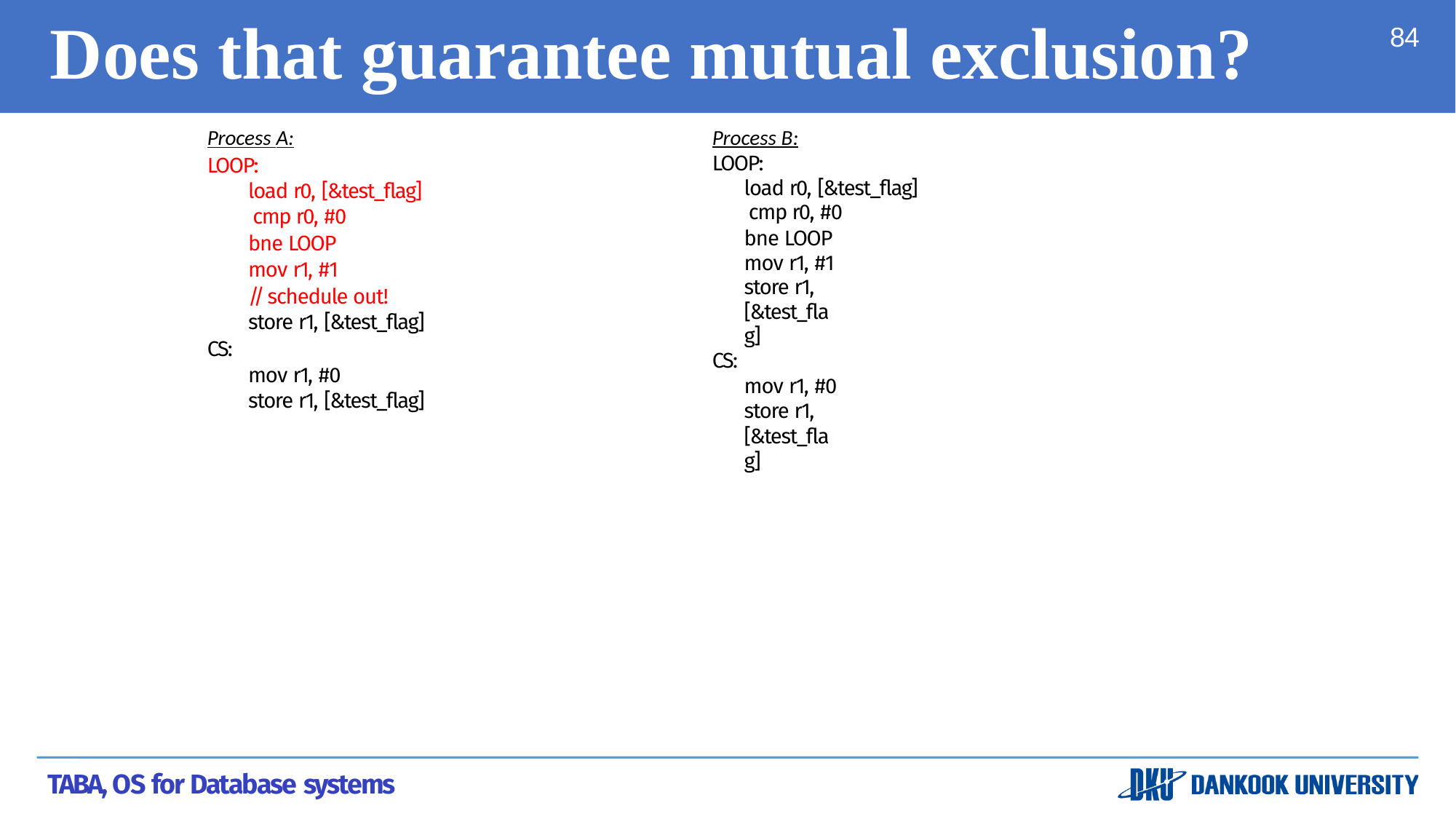

# Does that guarantee mutual exclusion?
84
Process A:
LOOP:
load r0, [&test_flag]  cmp r0, #0
bne LOOP  mov r1, #1
// schedule out!  store r1, [&test_flag]
CS:
mov r1, #0
store r1, [&test_flag]
Process B:
LOOP:
load r0, [&test_flag]  cmp r0, #0
bne LOOP  mov r1, #1
store r1, [&test_flag]
CS:
mov r1, #0
store r1, [&test_flag]
TABA, OS for Database systems